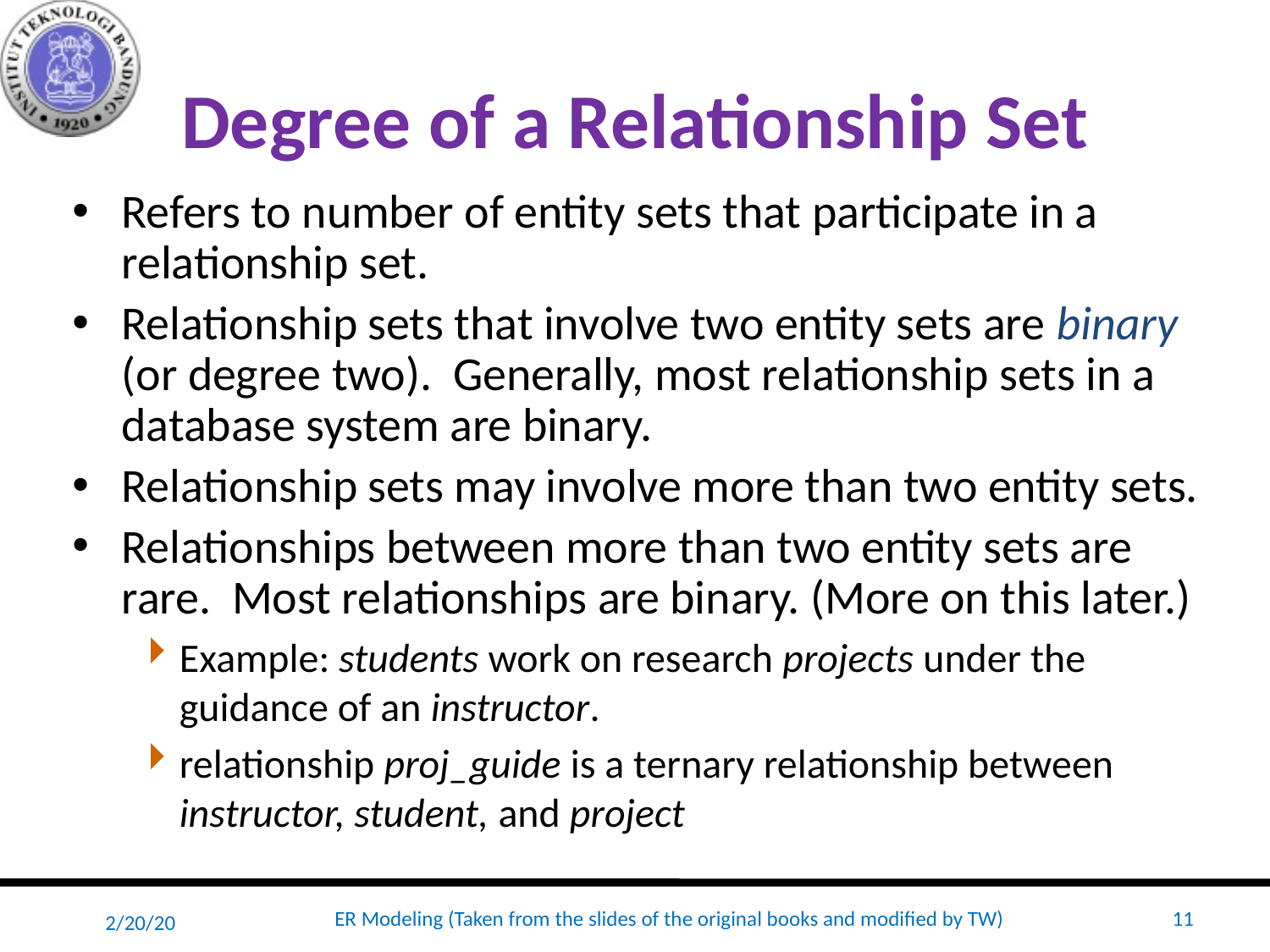

# Degree of a Relationship Set
Refers to number of entity sets that participate in a relationship set.
Relationship sets that involve two entity sets are binary (or degree two).  Generally, most relationship sets in a database system are binary.
Relationship sets may involve more than two entity sets.
Relationships between more than two entity sets are rare.  Most relationships are binary. (More on this later.)
Example: students work on research projects under the guidance of an instructor.
relationship proj_guide is a ternary relationship between instructor, student, and project

2/20/20
ER Modeling (Taken from the slides of the original books and modified by TW)
11